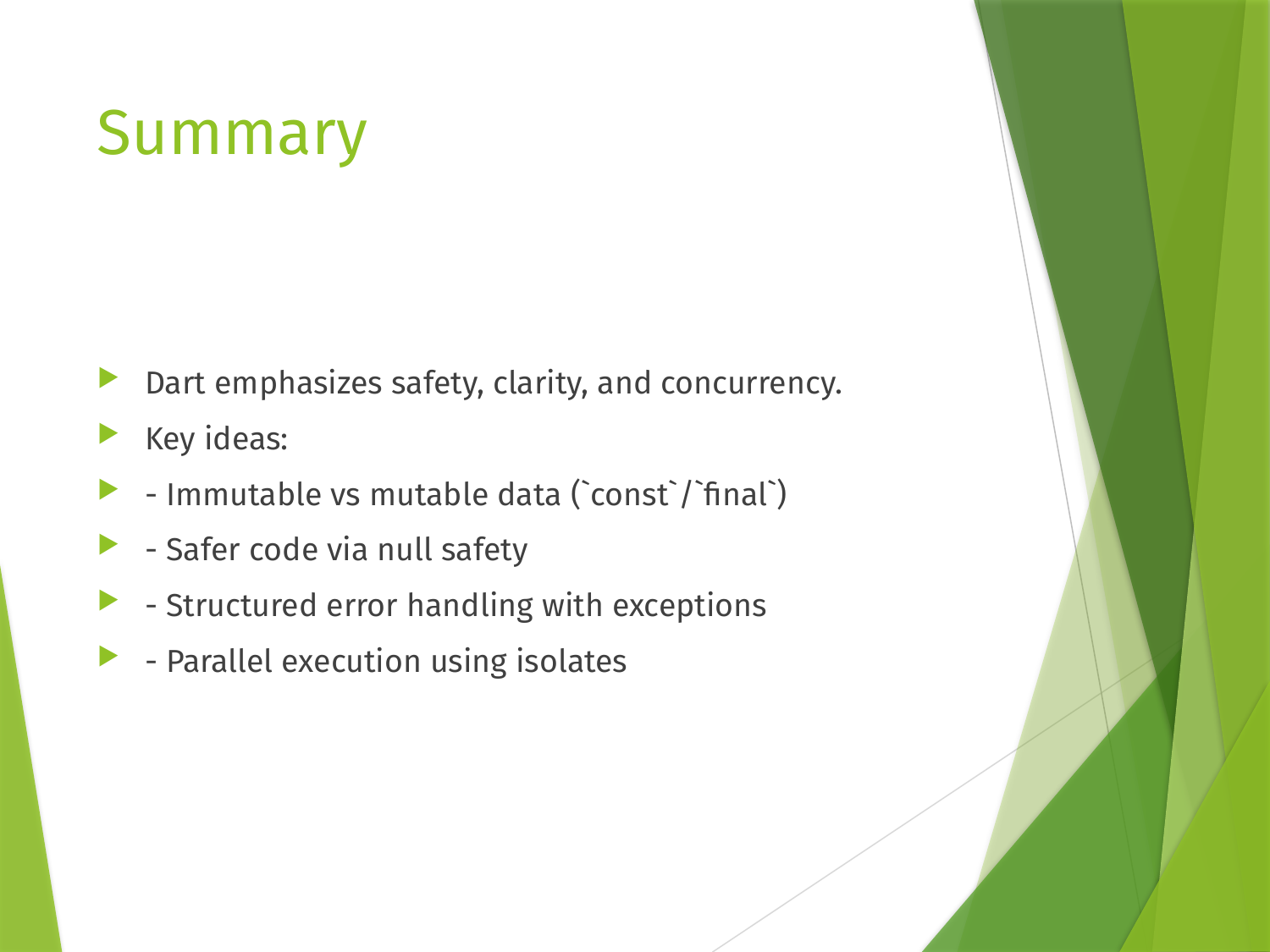

# Summary

Dart emphasizes safety, clarity, and concurrency.
Key ideas:
- Immutable vs mutable data (`const`/`final`)
- Safer code via null safety
- Structured error handling with exceptions
- Parallel execution using isolates